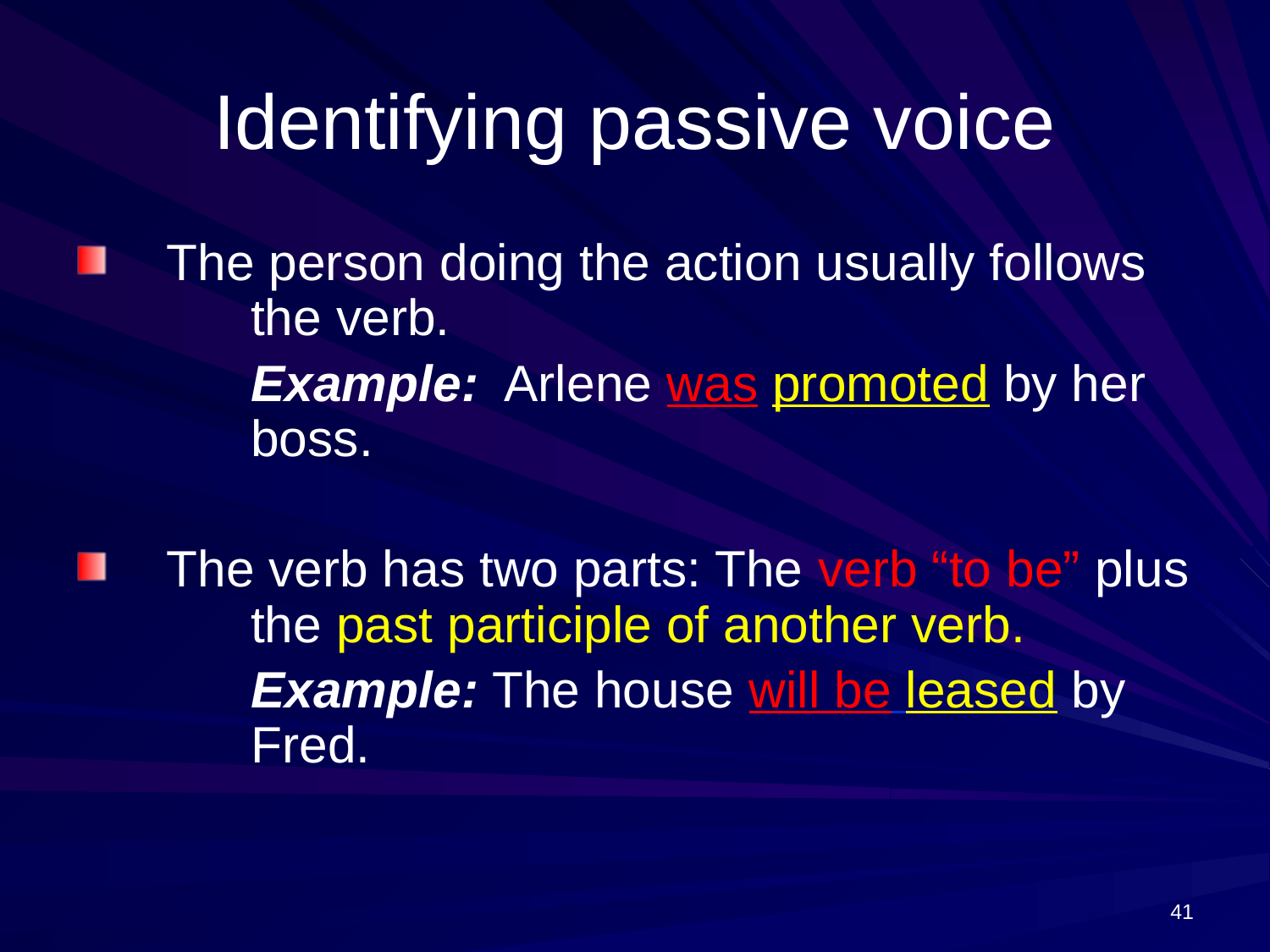

# Identifying passive voice

   The person doing the action usually follows 	the verb.
		Example:  Arlene was promoted by her 	boss.

   The verb has two parts: The verb “to be” plus 	the past participle of another verb.
		Example: The house will be leased by      	Fred.

41